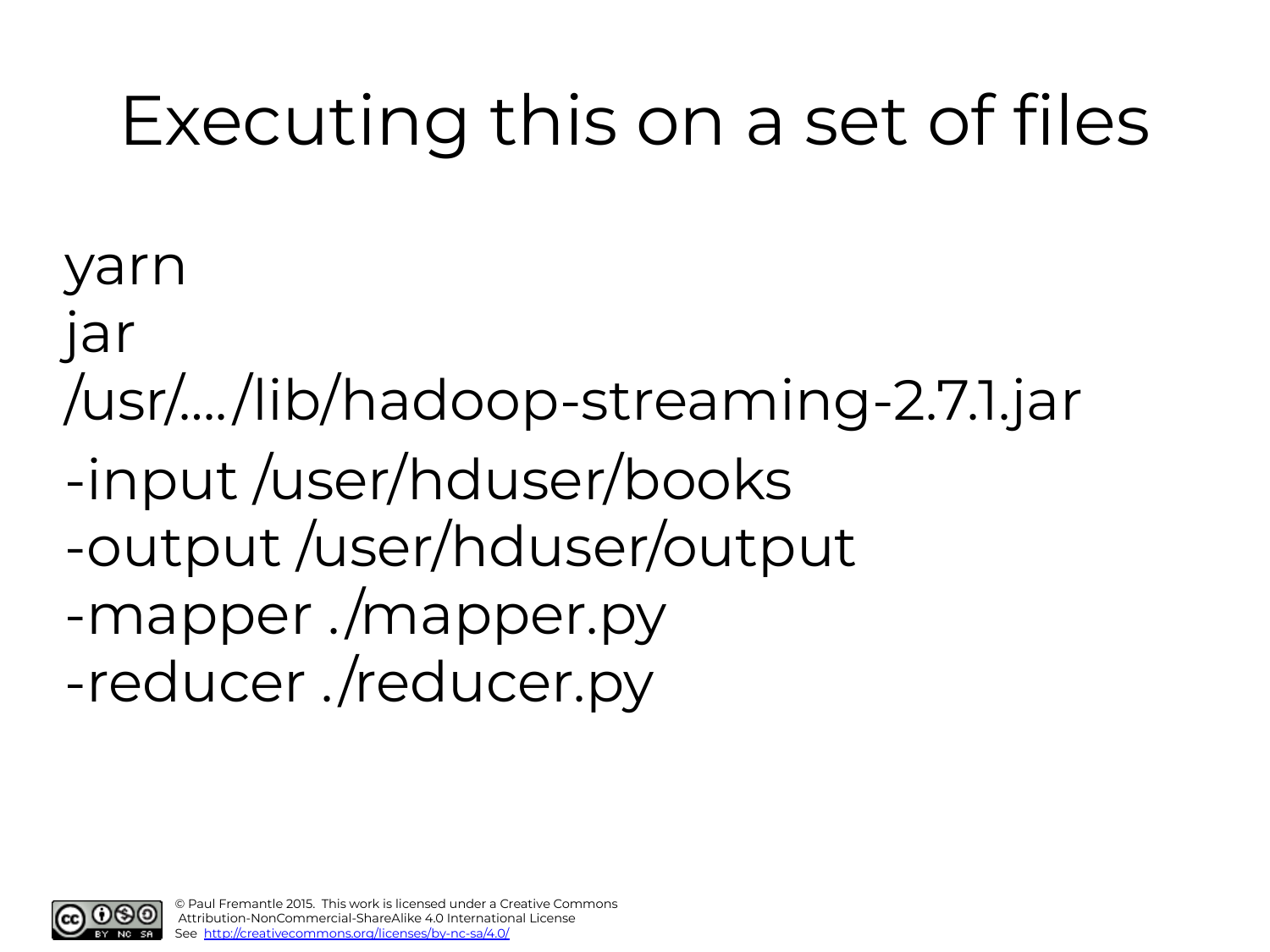

# Executing this on a set of files
yarn
jar
/usr/…./lib/hadoop-streaming-2.7.1.jar
-input /user/hduser/books
-output /user/hduser/output
-mapper ./mapper.py
-reducer ./reducer.py